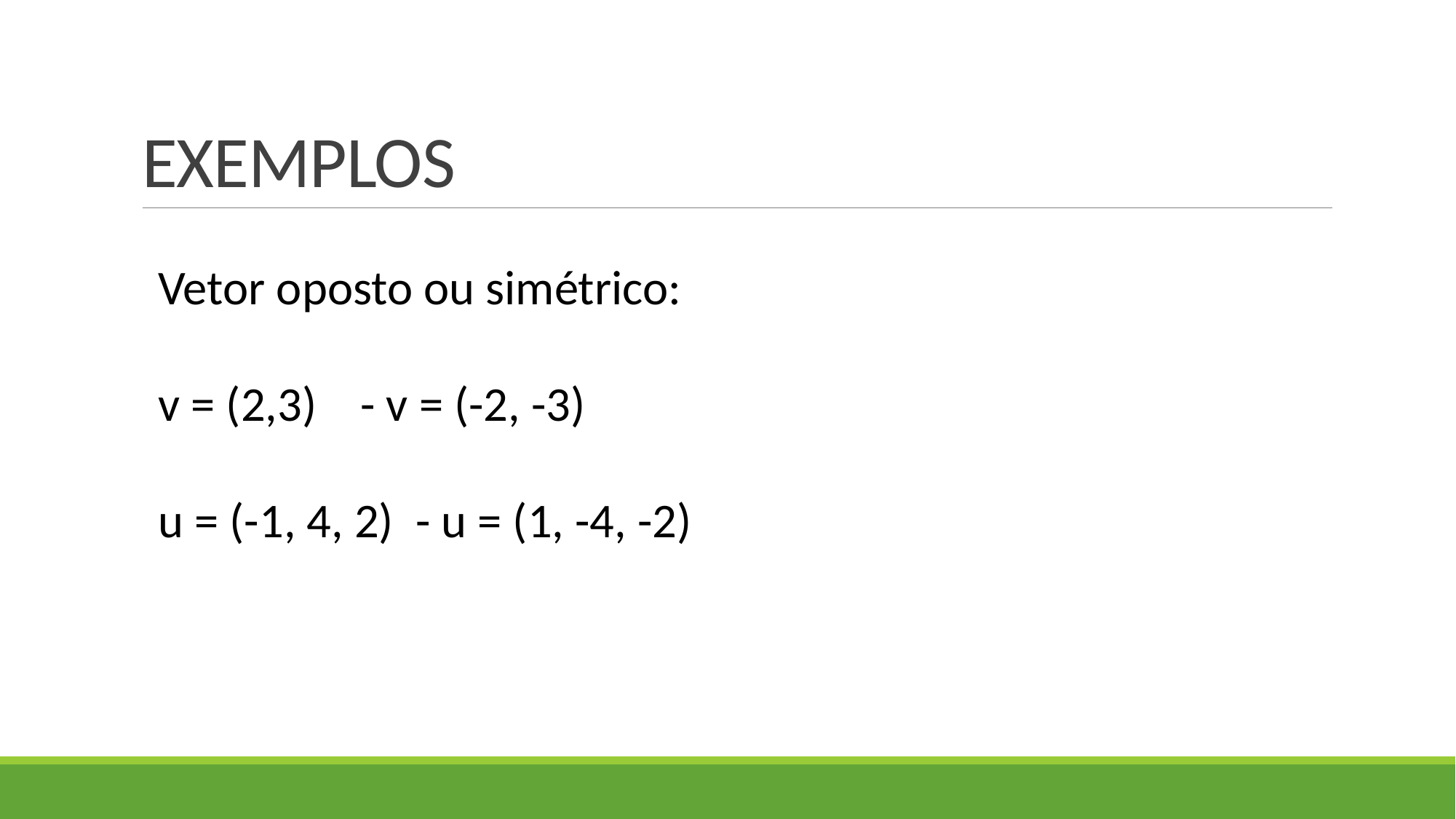

# EXEMPLOS
Vetor oposto ou simétrico:

v = (2,3)    - v = (-2, -3)

u = (-1, 4, 2)  - u = (1, -4, -2)